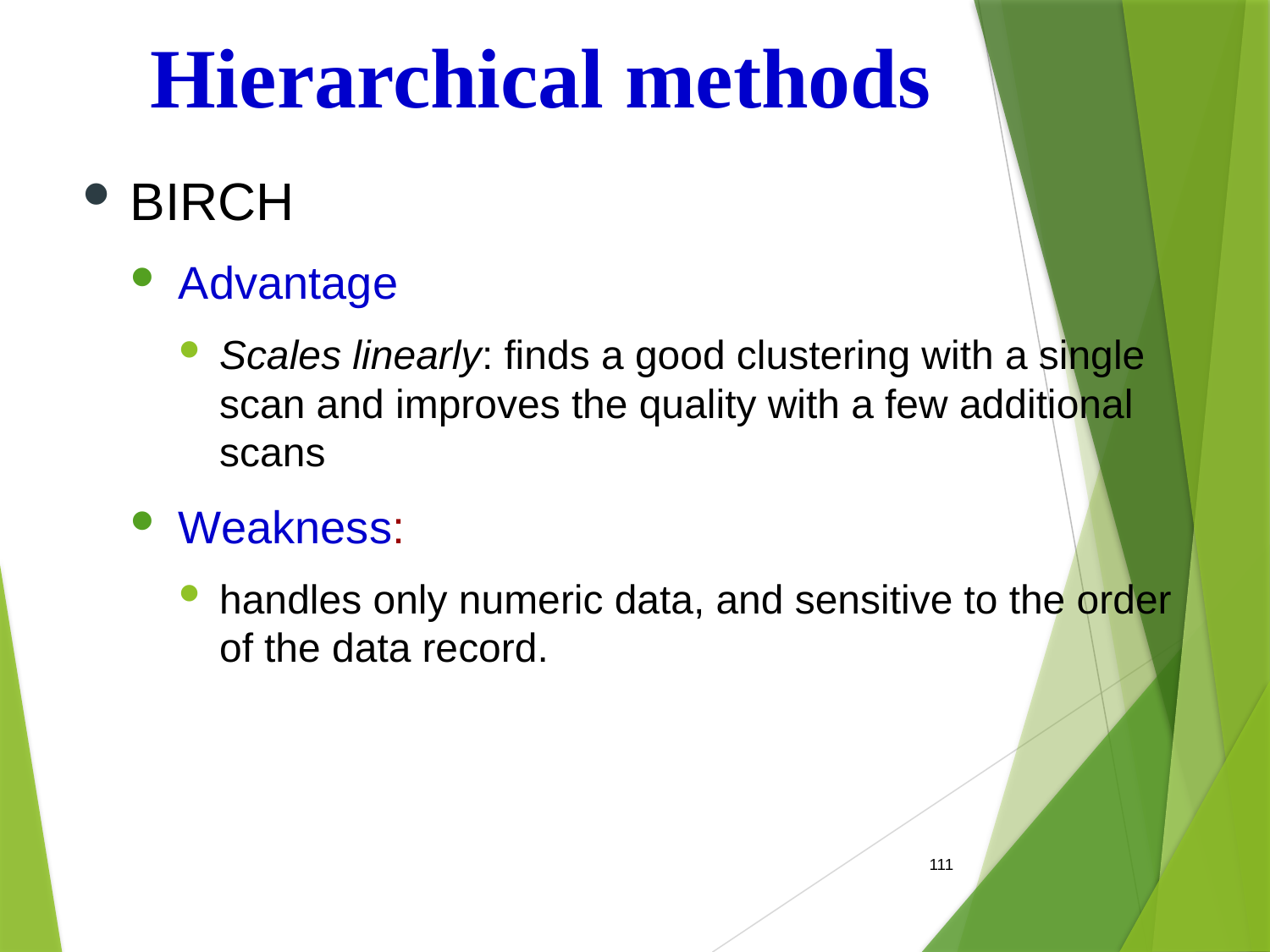

Hierarchical methods
BIRCH
Advantage
Scales linearly: finds a good clustering with a single scan and improves the quality with a few additional scans
Weakness:
handles only numeric data, and sensitive to the order of the data record.

111